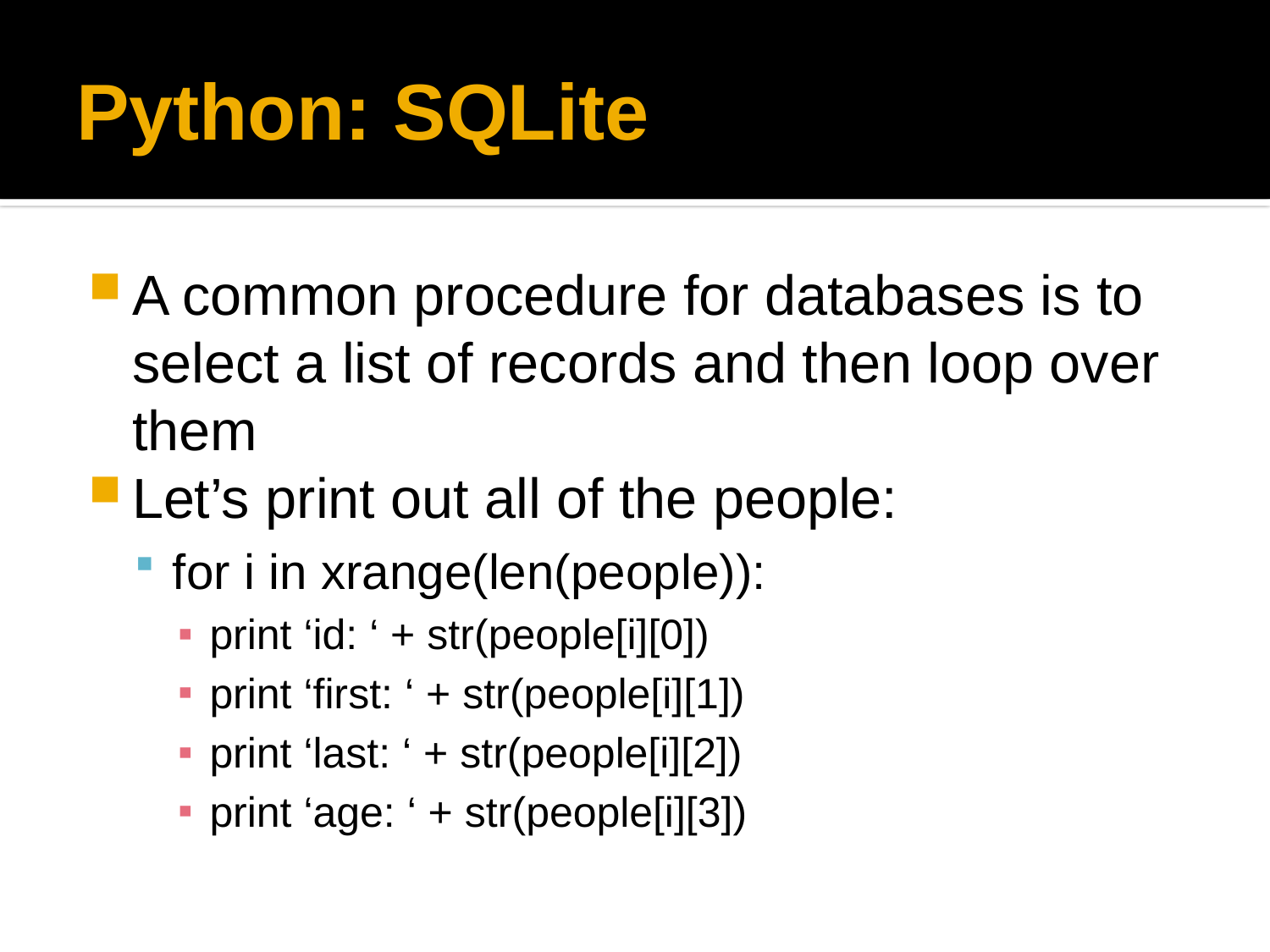

# Python: SQLite
A common procedure for databases is to select a list of records and then loop over them
Let’s print out all of the people:
for i in xrange(len(people)):
print ‘id: ‘ + str(people[i][0])
print ‘first: ‘ + str(people[i][1])
print ‘last: ‘ + str(people[i][2])
print ‘age: ‘ + str(people[i][3])